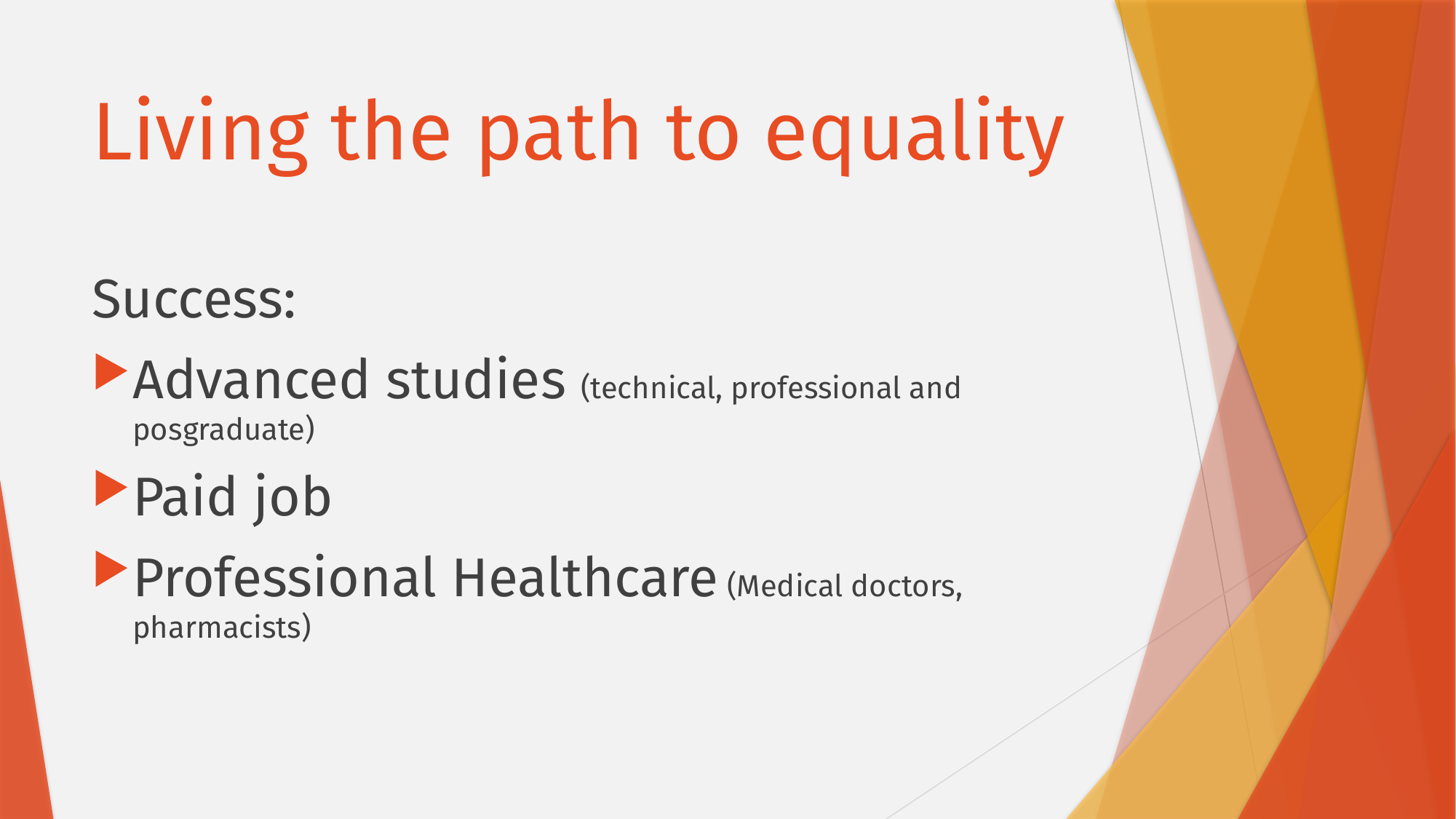

# Living the path to equality
Success:
Advanced studies (technical, professional and posgraduate)
Paid job
Professional Healthcare (Medical doctors, pharmacists)